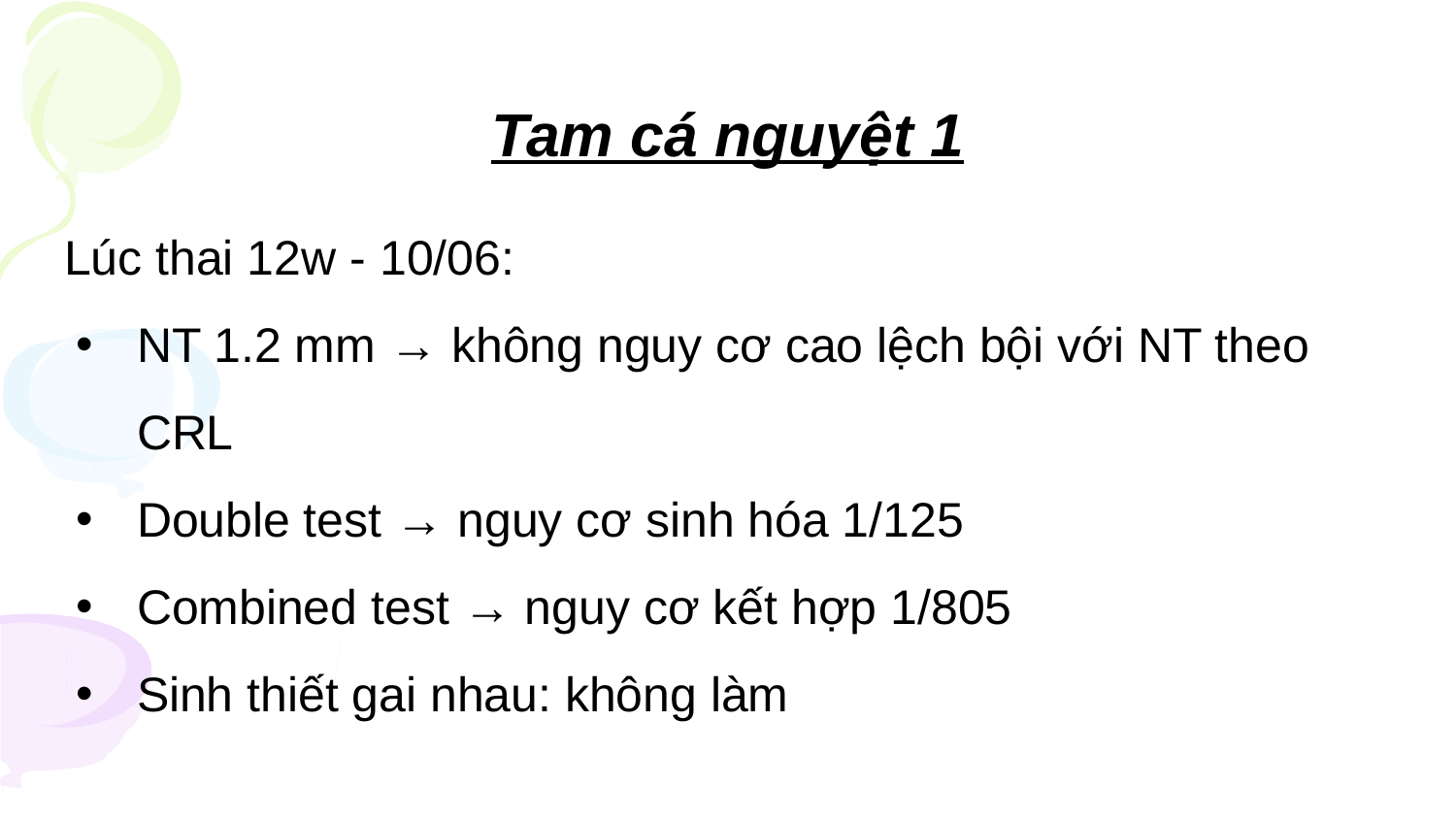

# Tam cá nguyệt 1
Lúc thai 12w - 10/06:
NT 1.2 mm → không nguy cơ cao lệch bội với NT theo CRL
Double test → nguy cơ sinh hóa 1/125
Combined test → nguy cơ kết hợp 1/805
Sinh thiết gai nhau: không làm